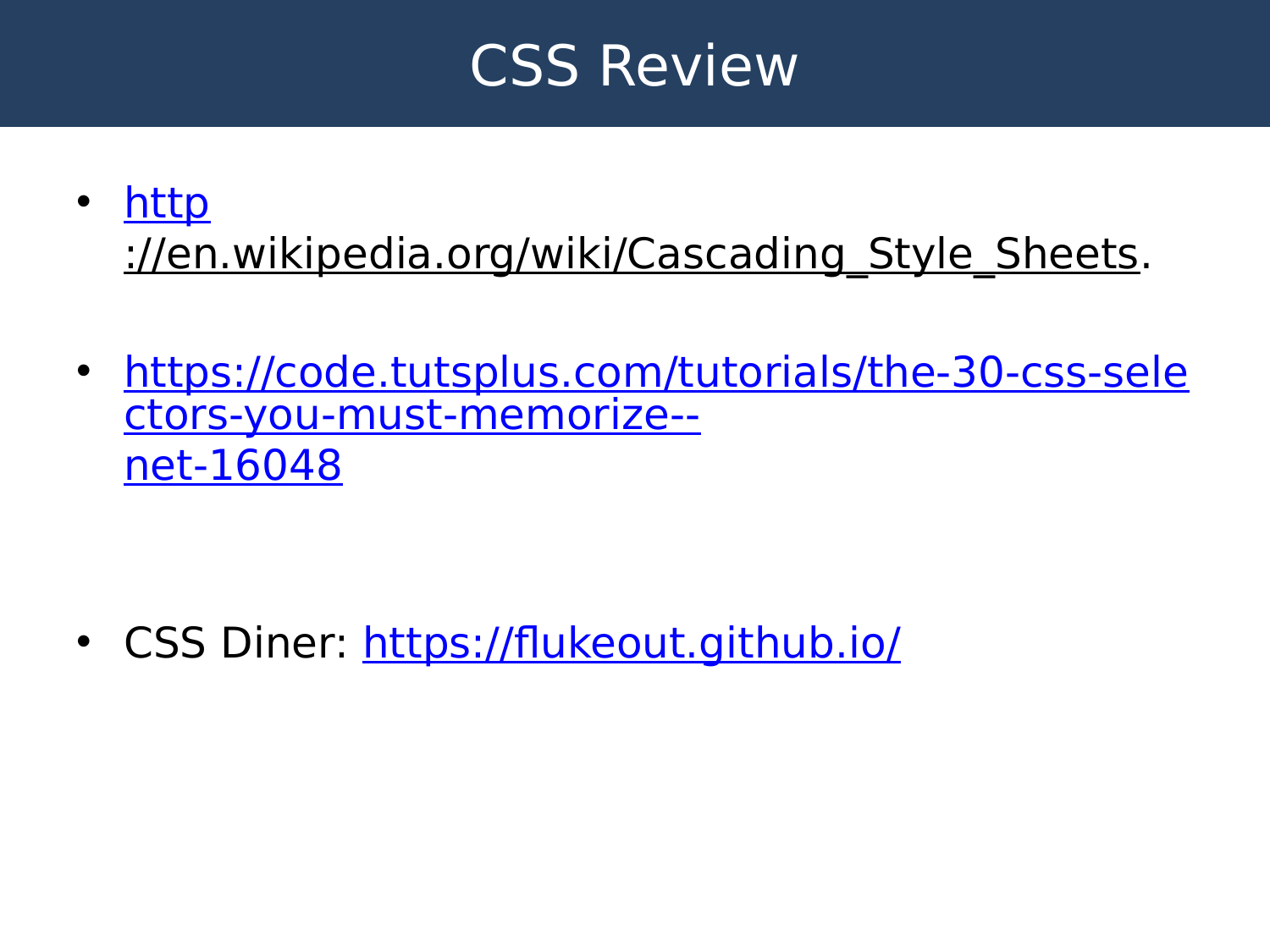

# CSS Review
http://en.wikipedia.org/wiki/Cascading_Style_Sheets.

https://code.tutsplus.com/tutorials/the-30-css-selectors-you-must-memorize--net-16048

CSS Diner: https://flukeout.github.io/